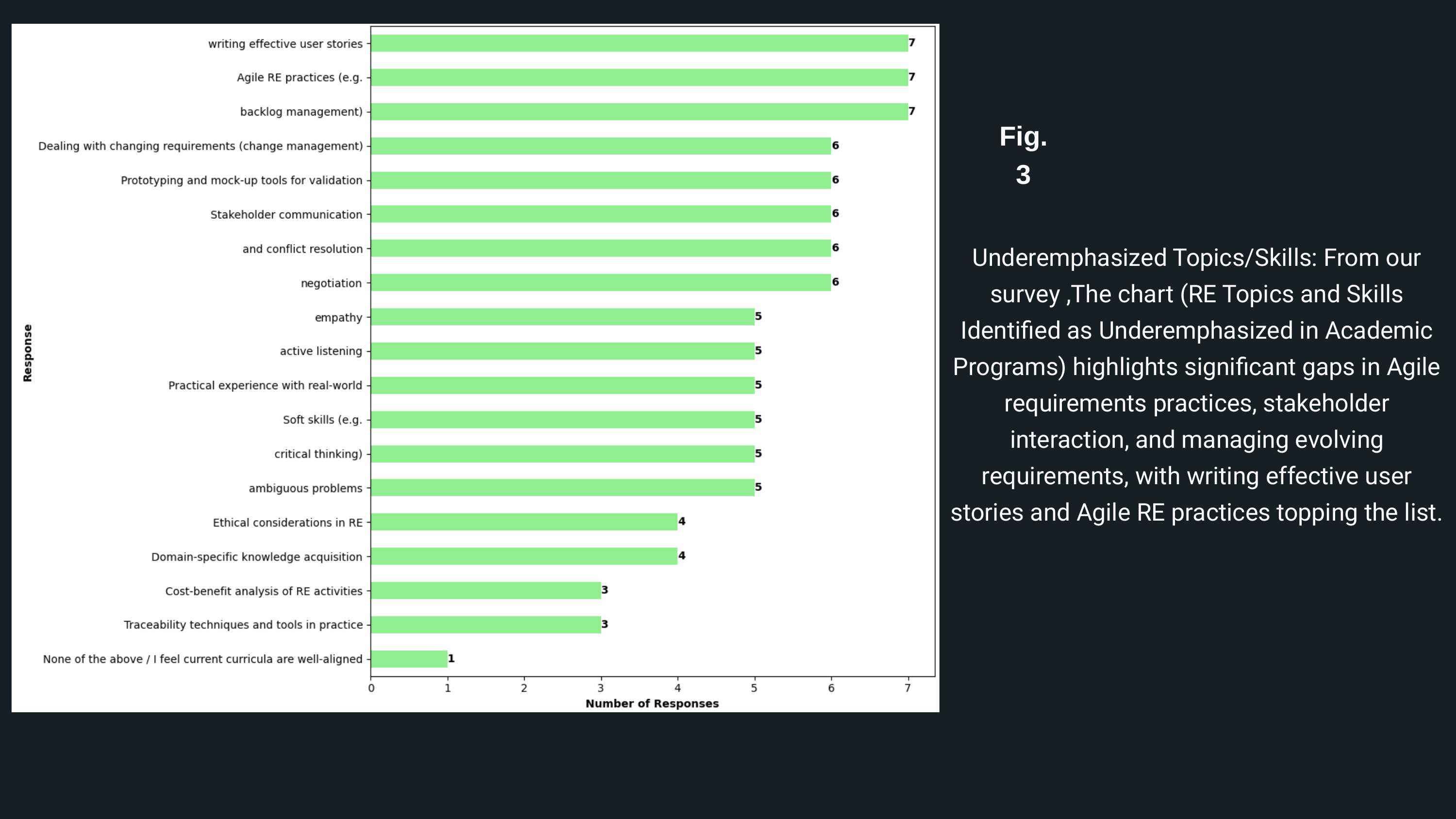

Fig.3
Underemphasized Topics/Skills: From our survey ,The chart (RE Topics and Skills Identified as Underemphasized in Academic Programs) highlights significant gaps in Agile requirements practices, stakeholder interaction, and managing evolving requirements, with writing effective user stories and Agile RE practices topping the list.